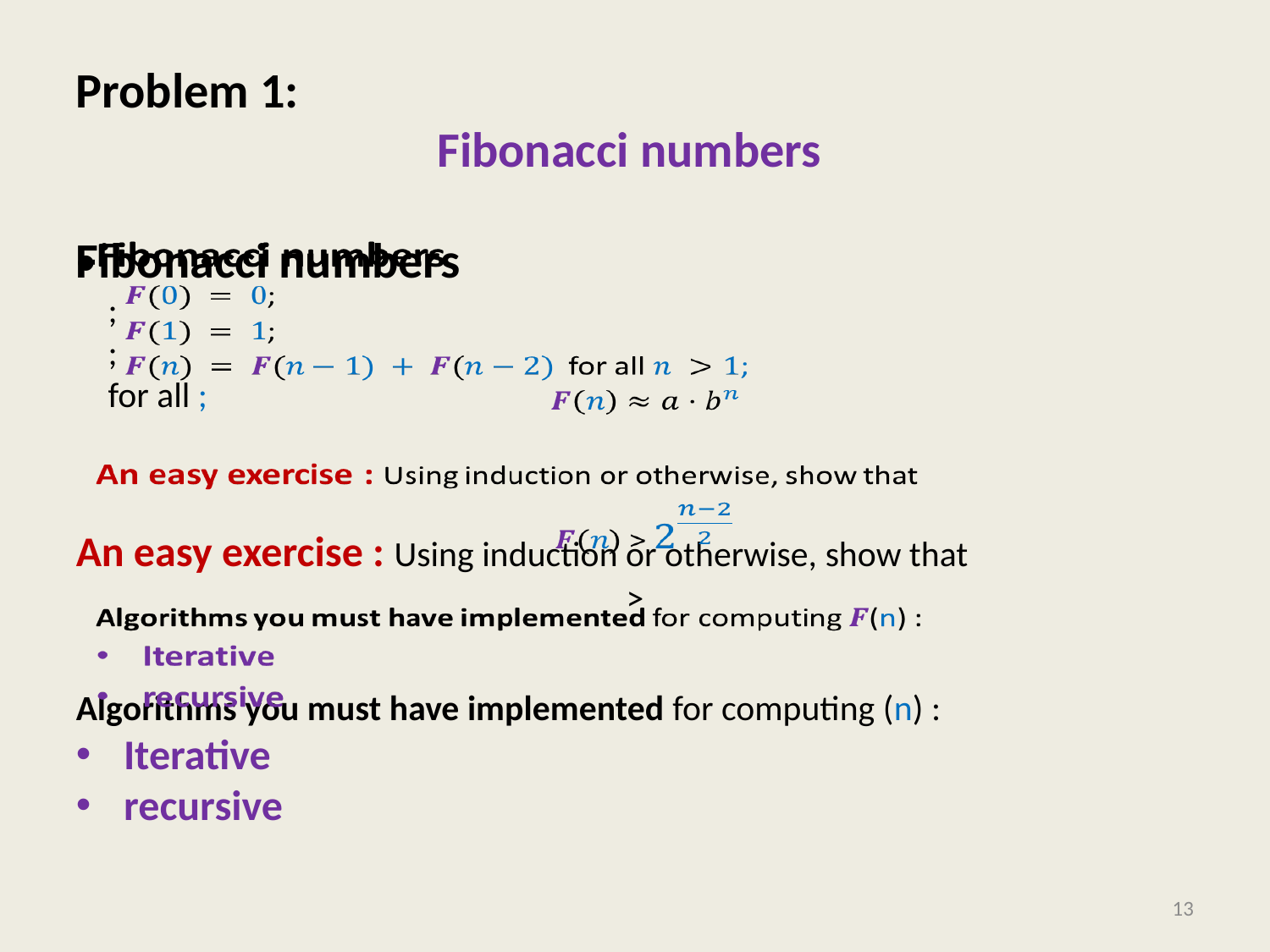

Problem 1:
Fibonacci numbers
Fibonacci numbers
    ;
    ;
    for all ;

An easy exercise : Using induction or otherwise, show that
 >

Algorithms you must have implemented for computing (n) :
Iterative
recursive

13